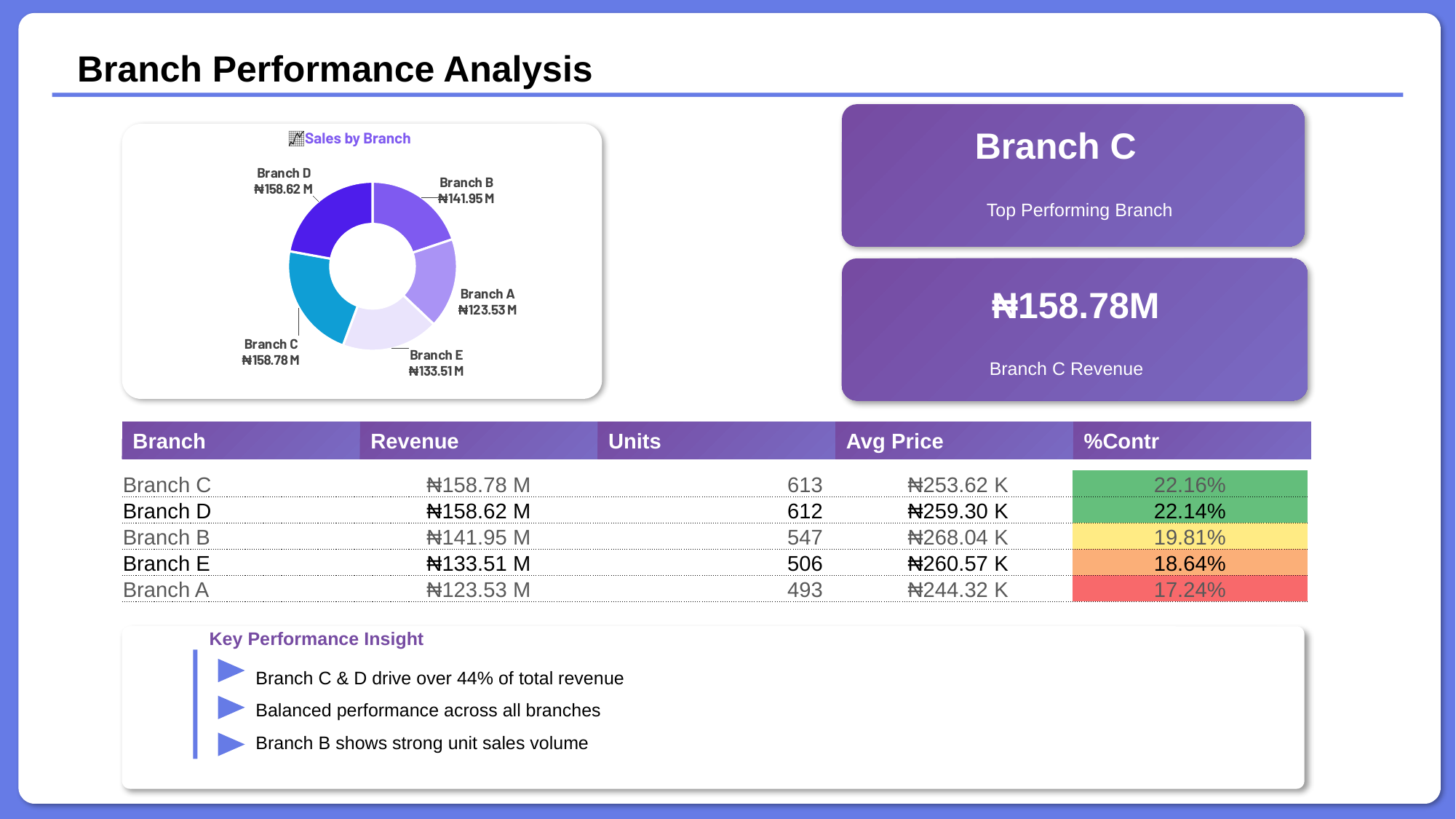

Branch Performance Analysis

Branch C
Top Performing Branch
📈Sales by Branch

### Chart

| Category | Total |
|---|---|
| Branch B | 141950910.0 |
| Branch A | 123528548.0 |
| Branch E | 133506432.0 |
| Branch C | 158776867.0 |
| Branch D | 158619714.0 |
₦158.78M
Branch C Revenue
Branch
Units
%Contr
Revenue
Avg Price
| Branch C | ₦158.78 M | 613 | ₦253.62 K | 22.16% |
| --- | --- | --- | --- | --- |
| Branch D | ₦158.62 M | 612 | ₦259.30 K | 22.14% |
| Branch B | ₦141.95 M | 547 | ₦268.04 K | 19.81% |
| Branch E | ₦133.51 M | 506 | ₦260.57 K | 18.64% |
| Branch A | ₦123.53 M | 493 | ₦244.32 K | 17.24% |
Key Performance Insight

Branch C & D drive over 44% of total revenue
Balanced performance across all branches
Branch B shows strong unit sales volume